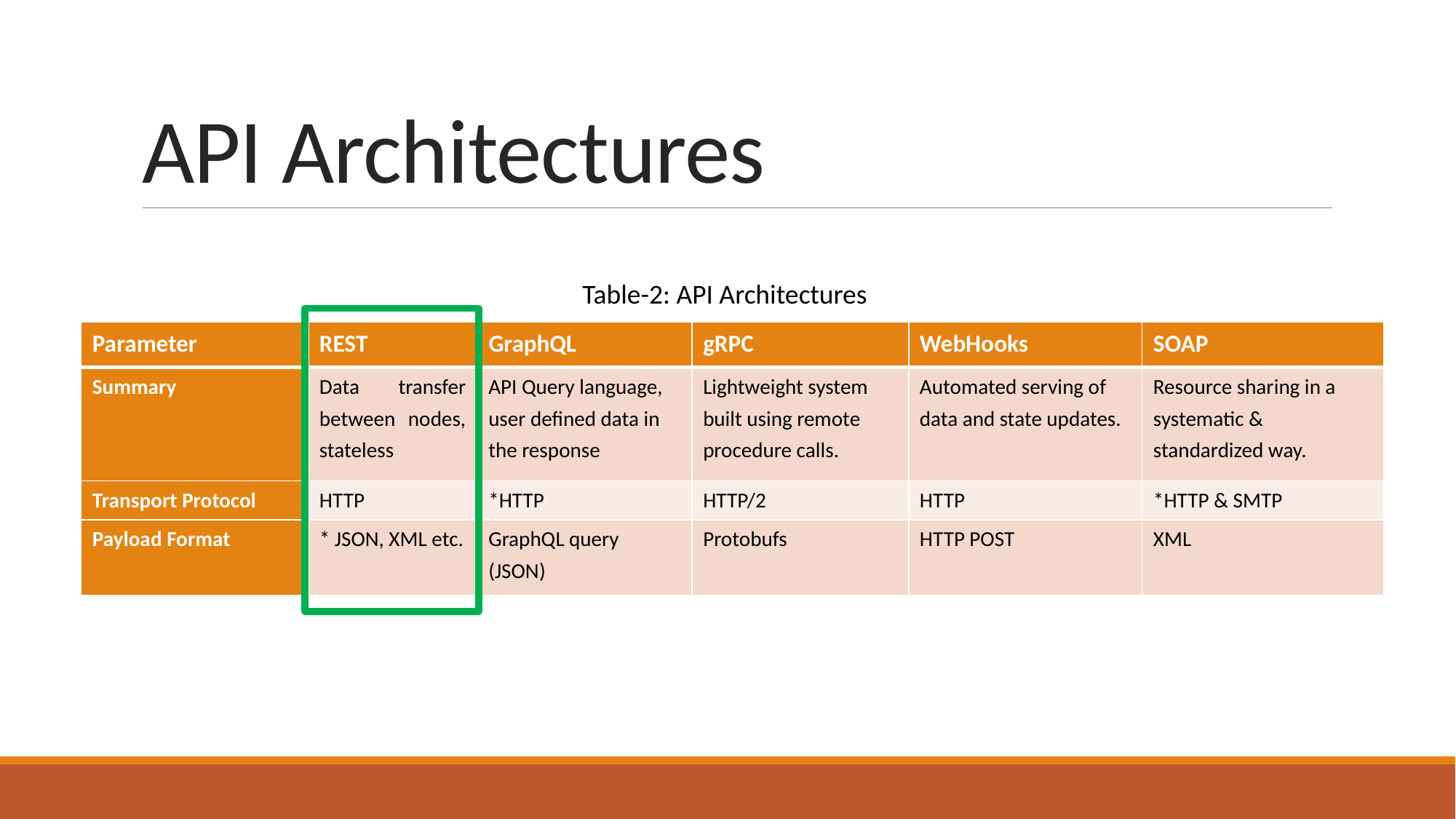

# API Architectures
Table-2: API Architectures

| Parameter | REST | GraphQL | gRPC | WebHooks | SOAP |
| --- | --- | --- | --- | --- | --- |
| Summary | Data transfer between nodes, stateless | API Query language, user defined data in the response | Lightweight system built using remote procedure calls. | Automated serving of data and state updates. | Resource sharing in a systematic & standardized way. |
| Transport Protocol | HTTP | \*HTTP | HTTP/2 | HTTP | \*HTTP & SMTP |
| Payload Format | \* JSON, XML etc. | GraphQL query (JSON) | Protobufs | HTTP POST | XML |